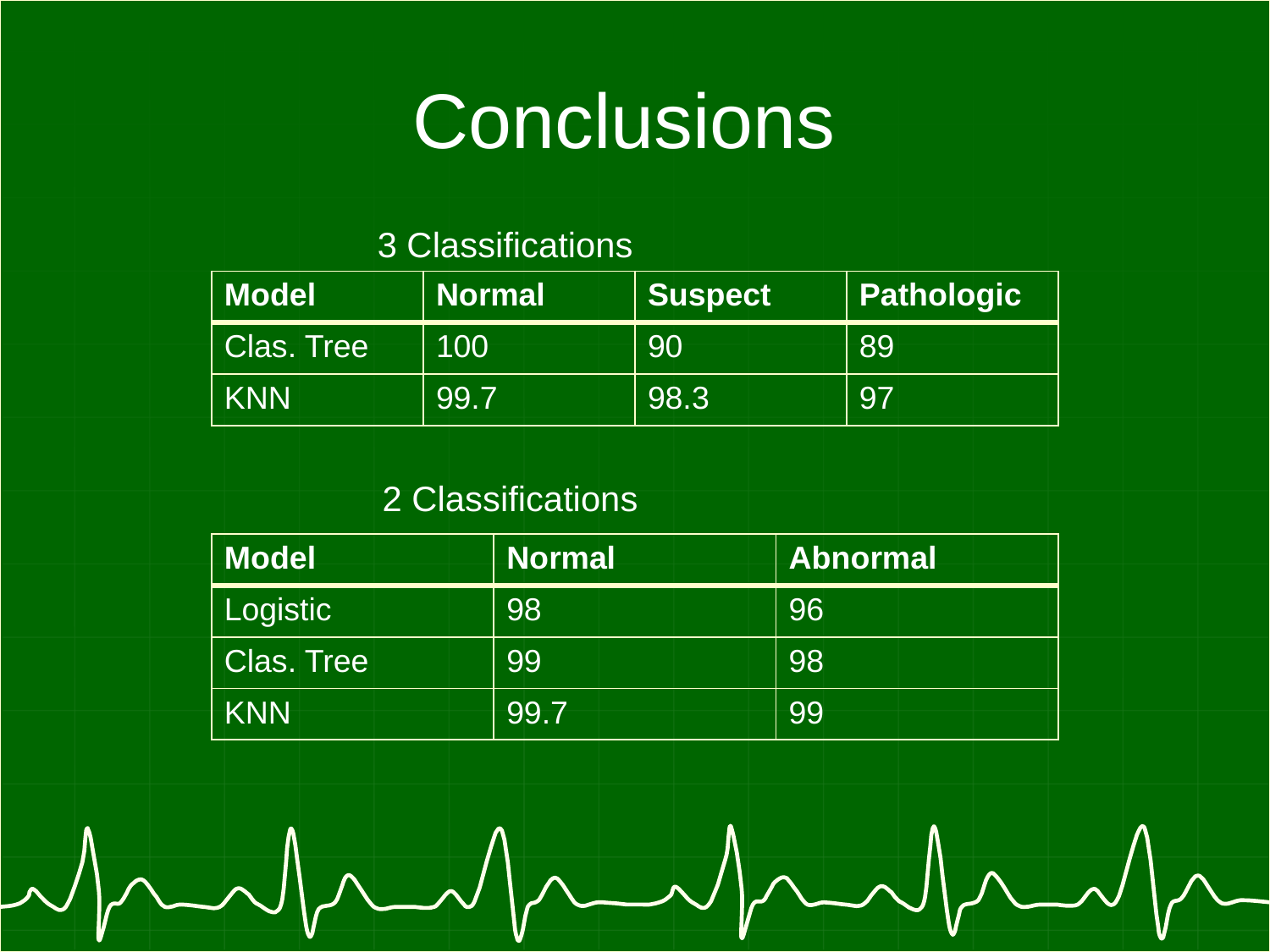

# Conclusions
3 Classifications
| Model | Normal | Suspect | Pathologic |
| --- | --- | --- | --- |
| Clas. Tree | 100 | 90 | 89 |
| KNN | 99.7 | 98.3 | 97 |
2 Classifications
| Model | Normal | Abnormal |
| --- | --- | --- |
| Logistic | 98 | 96 |
| Clas. Tree | 99 | 98 |
| KNN | 99.7 | 99 |